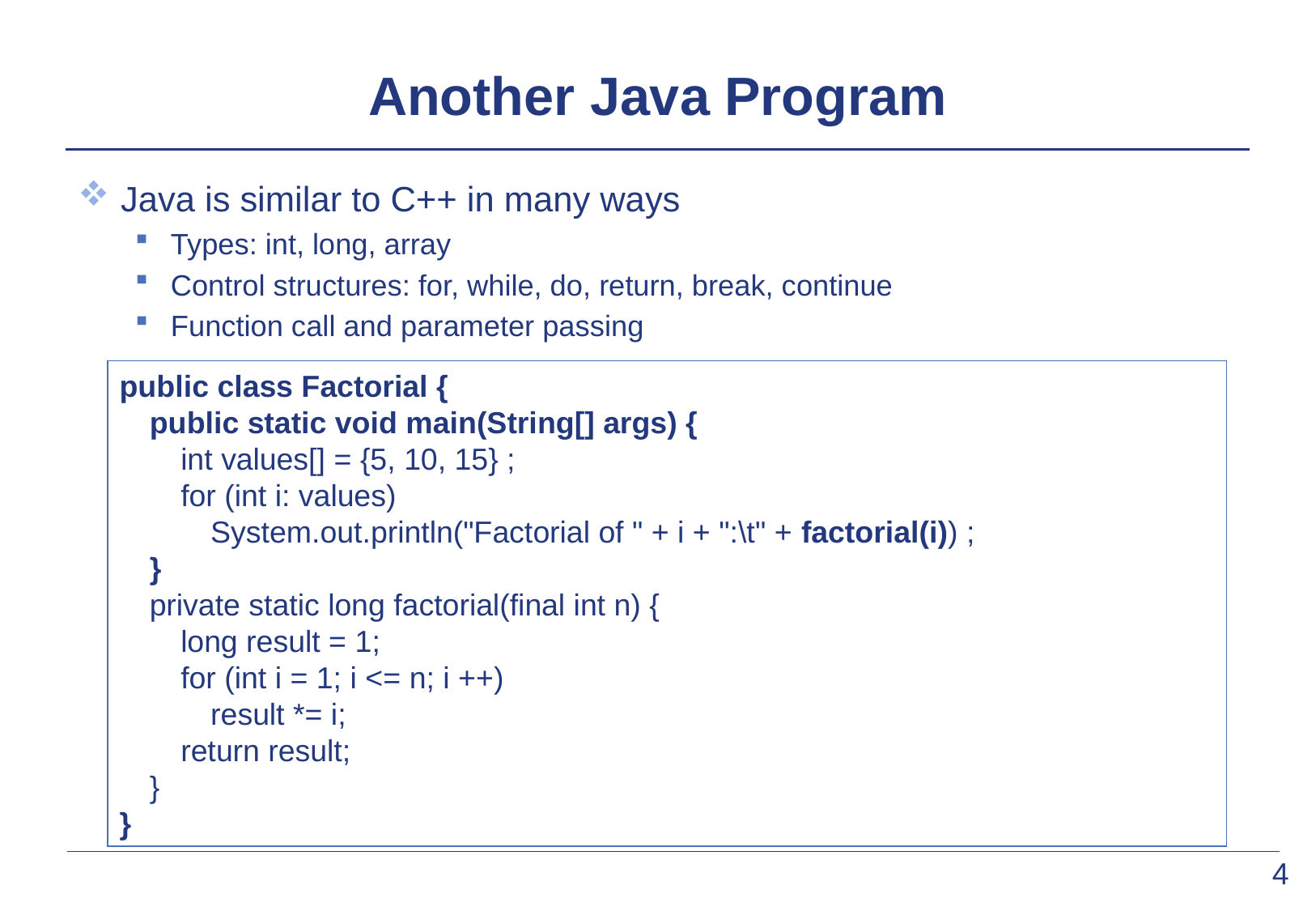

# Another Java Program
Java is similar to C++ in many ways
Types: int, long, array
Control structures: for, while, do, return, break, continue
Function call and parameter passing
public class Factorial {
	public static void main(String[] args) {
		int values[] = {5, 10, 15} ;
		for (int i: values)
			System.out.println("Factorial of " + i + ":\t" + factorial(i)) ;
	}
	private static long factorial(final int n) {
		long result = 1;
		for (int i = 1; i <= n; i ++)
			result *= i;
		return result;
	}
}